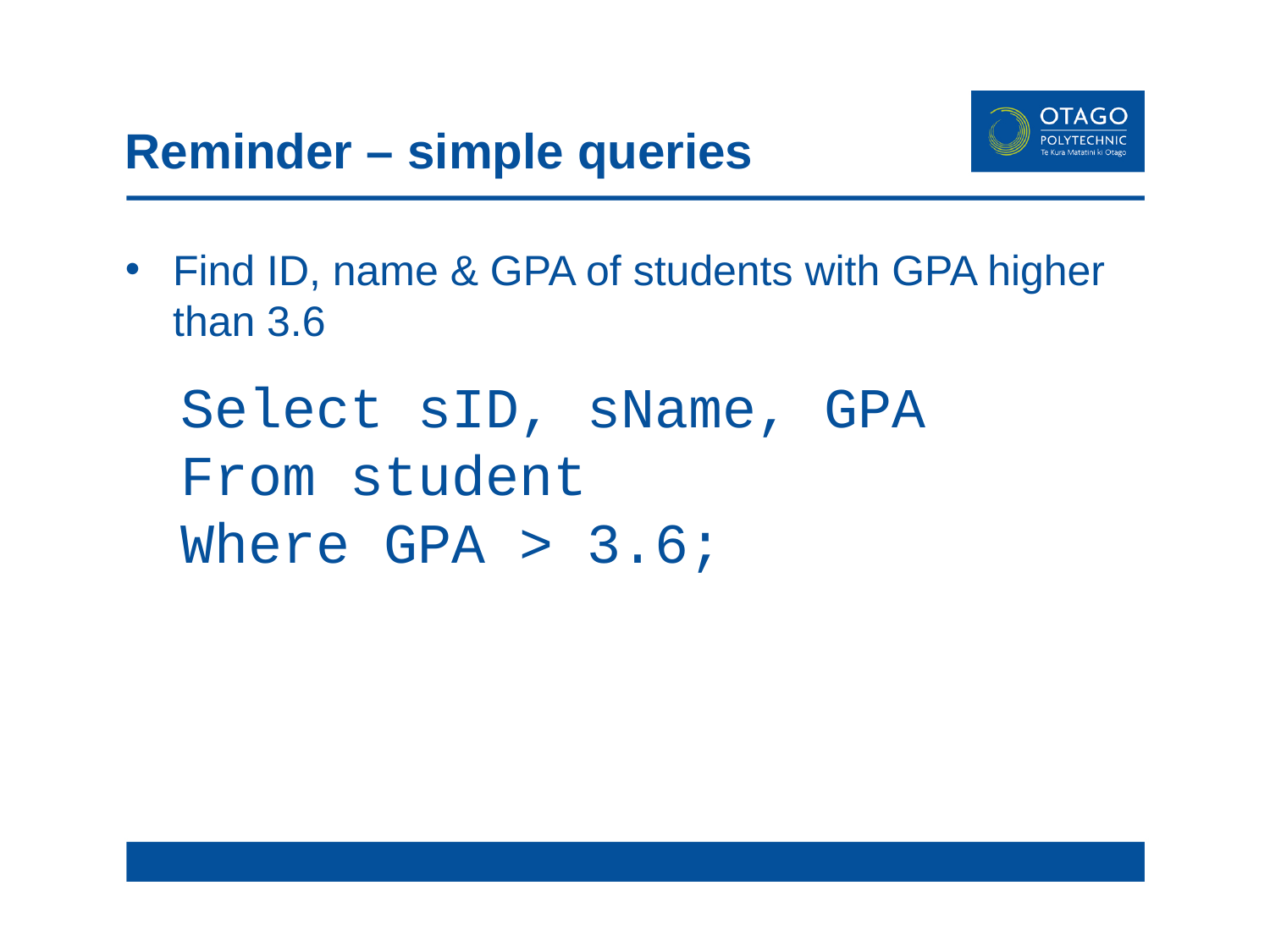

# Reminder – simple queries
Find ID, name & GPA of students with GPA higher than 3.6
Select sID, sName, GPA
From student
Where GPA > 3.6;